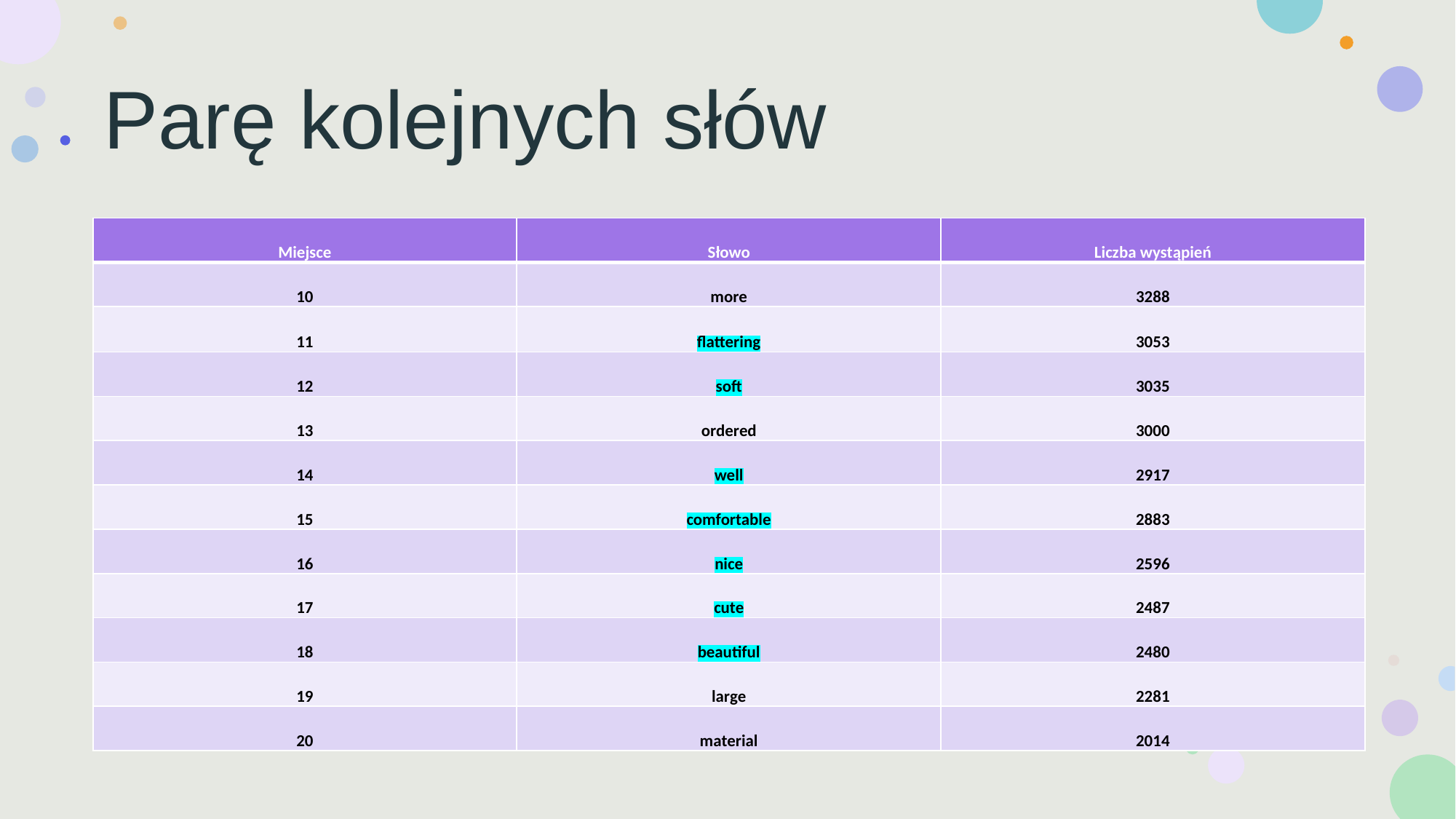

# Parę kolejnych słów
| Miejsce | Słowo | Liczba wystąpień |
| --- | --- | --- |
| 10 | more | 3288 |
| 11 | flattering | 3053 |
| 12 | soft | 3035 |
| 13 | ordered | 3000 |
| 14 | well | 2917 |
| 15 | comfortable | 2883 |
| 16 | nice | 2596 |
| 17 | cute | 2487 |
| 18 | beautiful | 2480 |
| 19 | large | 2281 |
| 20 | material | 2014 |